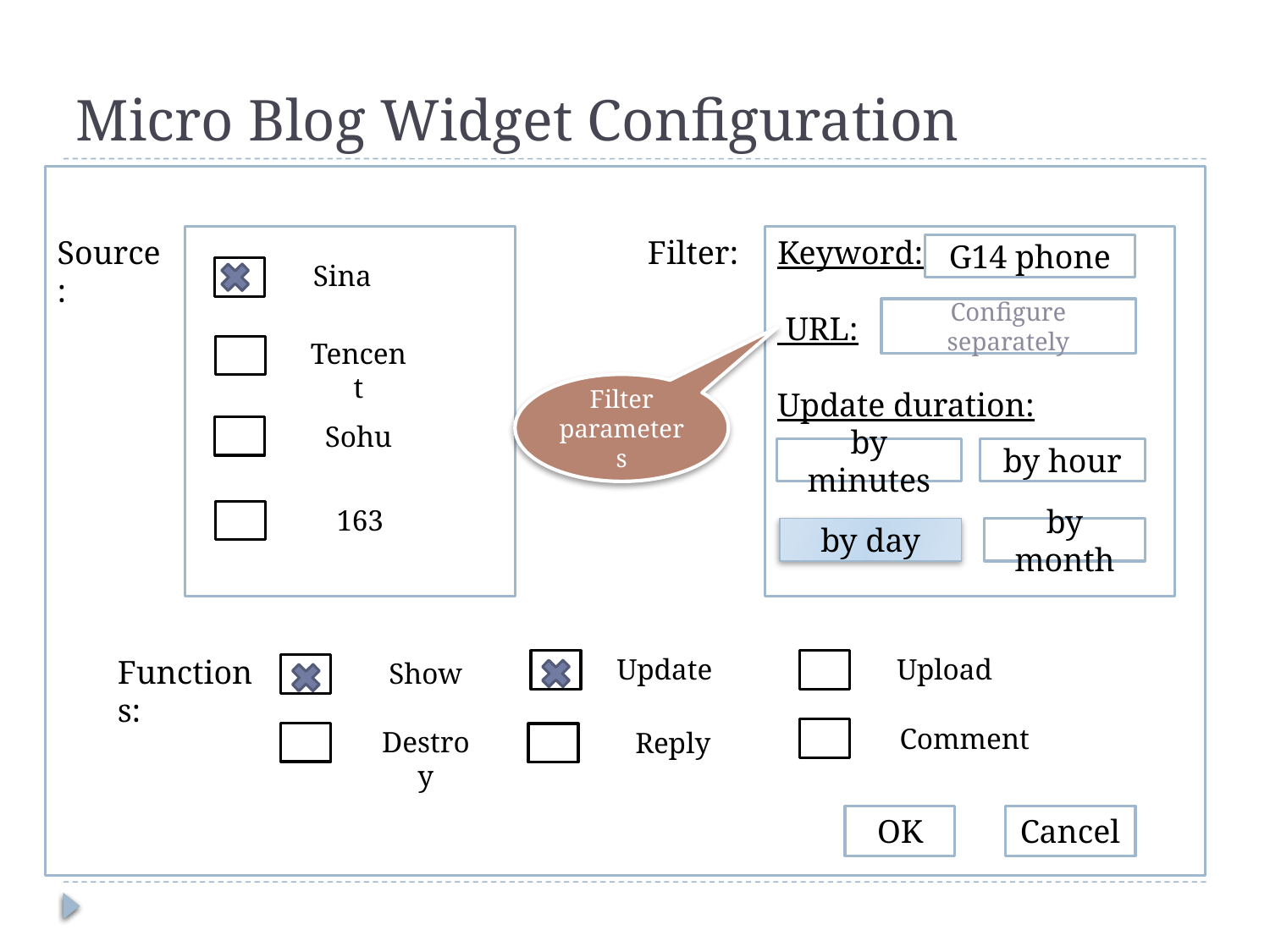

# Micro Blog Widget Configuration

Source:

Filter:
Keyword:

 URL:

Update duration:

G14 phone
Sina

Configure separately
Tencent

Filter parameters
Sohu

by minutes
by hour
163

by day
by month
Update
Upload
Functions:
Show

Comment
Destroy
Reply

OK
Cancel